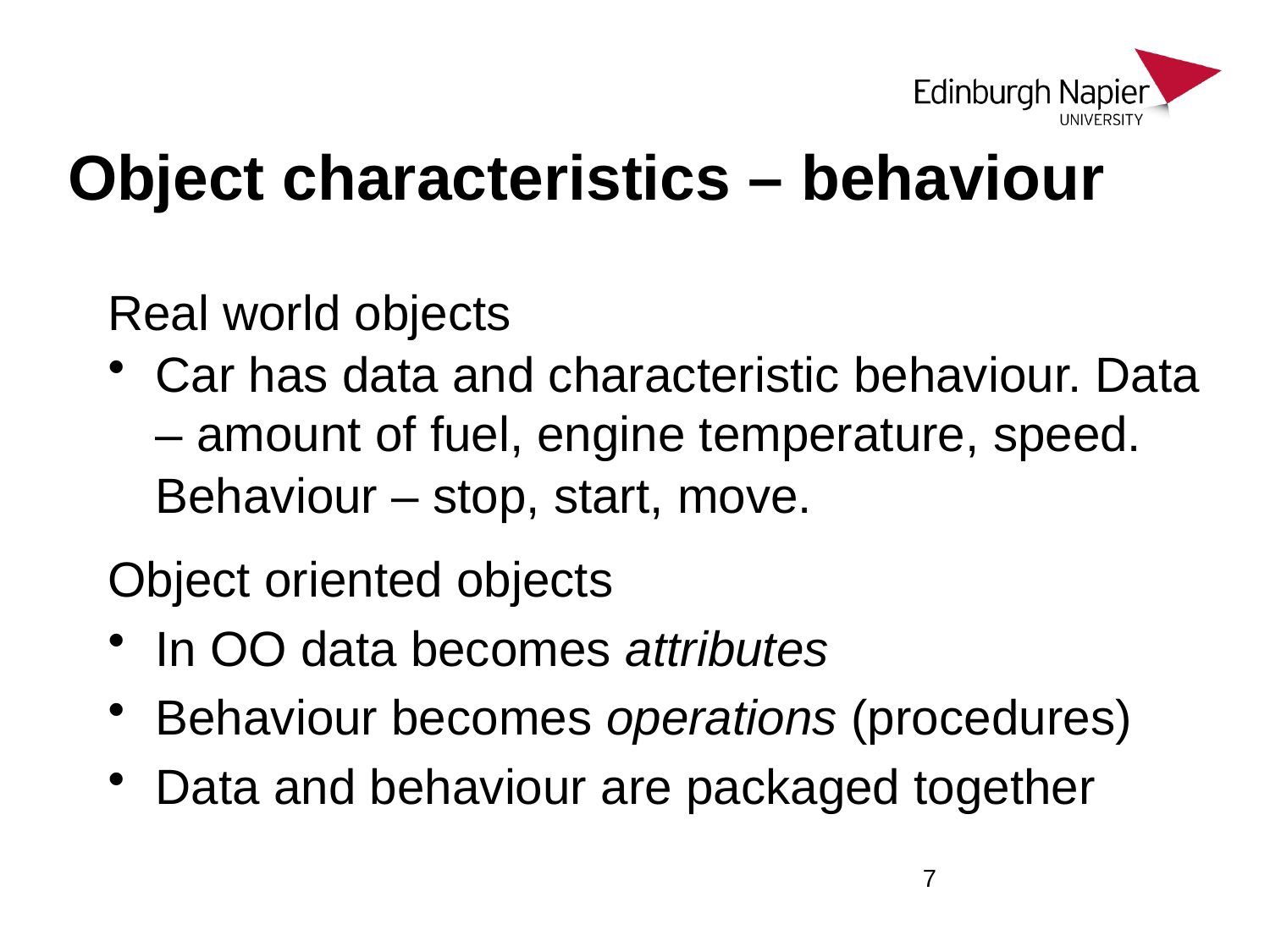

# Object characteristics – behaviour
Real world objects
Car has data and characteristic behaviour. Data – amount of fuel, engine temperature, speed.
	Behaviour – stop, start, move.
Object oriented objects
In OO data becomes attributes
Behaviour becomes operations (procedures)
Data and behaviour are packaged together
7